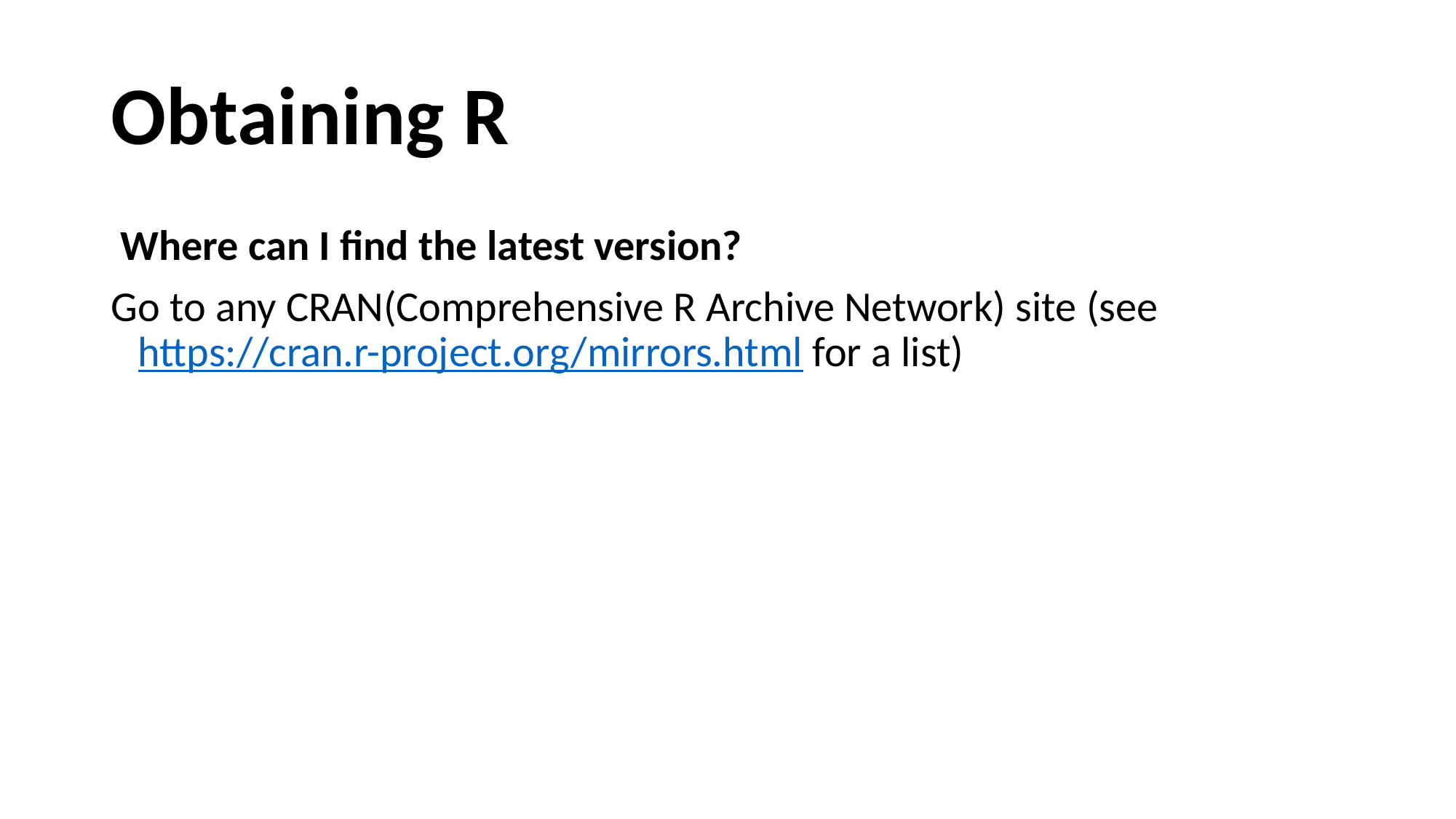

# Obtaining R
 Where can I find the latest version?
Go to any CRAN(Comprehensive R Archive Network) site (see https://cran.r-project.org/mirrors.html for a list)